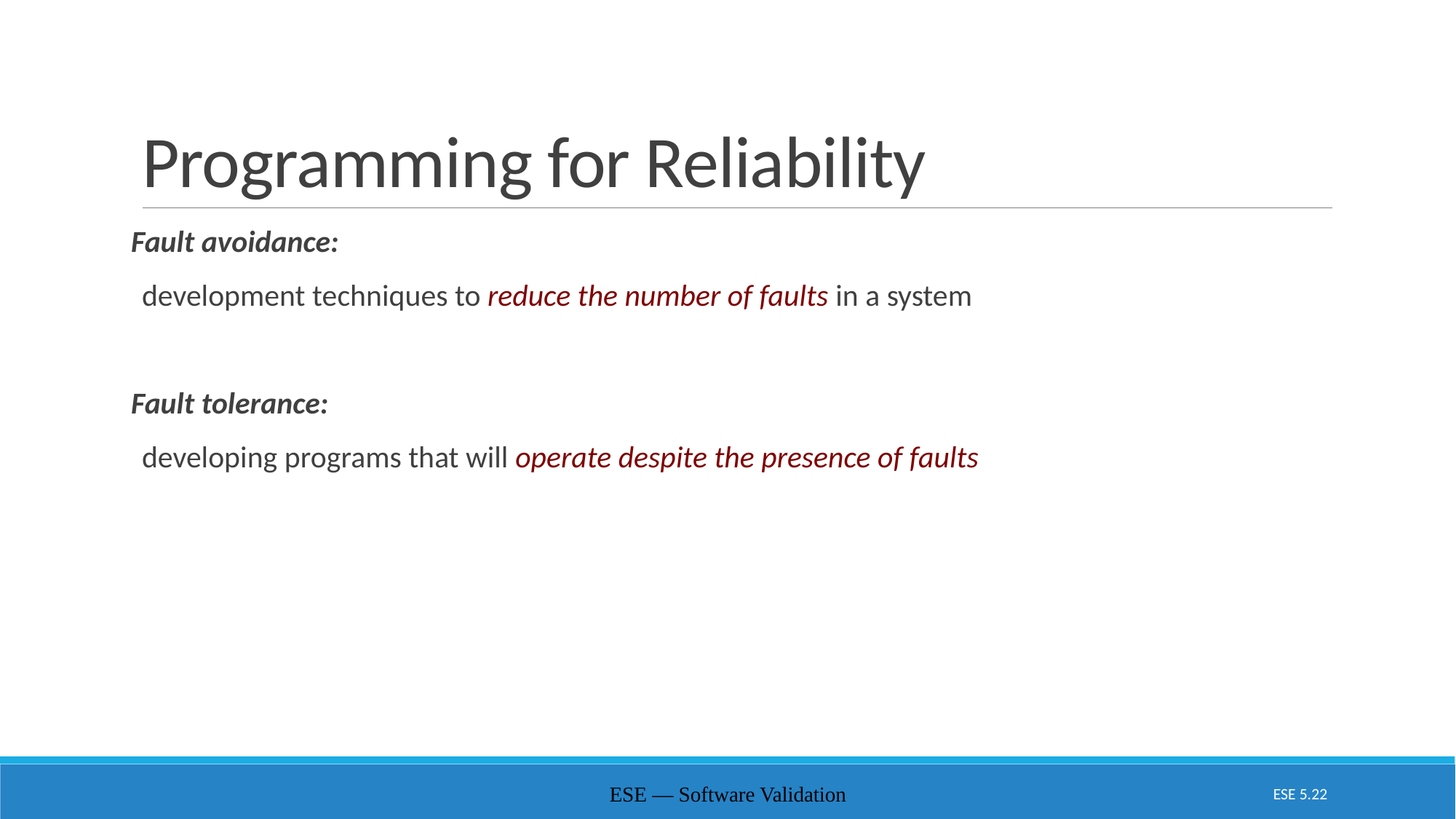

# Programming for Reliability
Fault avoidance:
development techniques to reduce the number of faults in a system

Fault tolerance:
developing programs that will operate despite the presence of faults
ESE — Software Validation
ESE 5.22